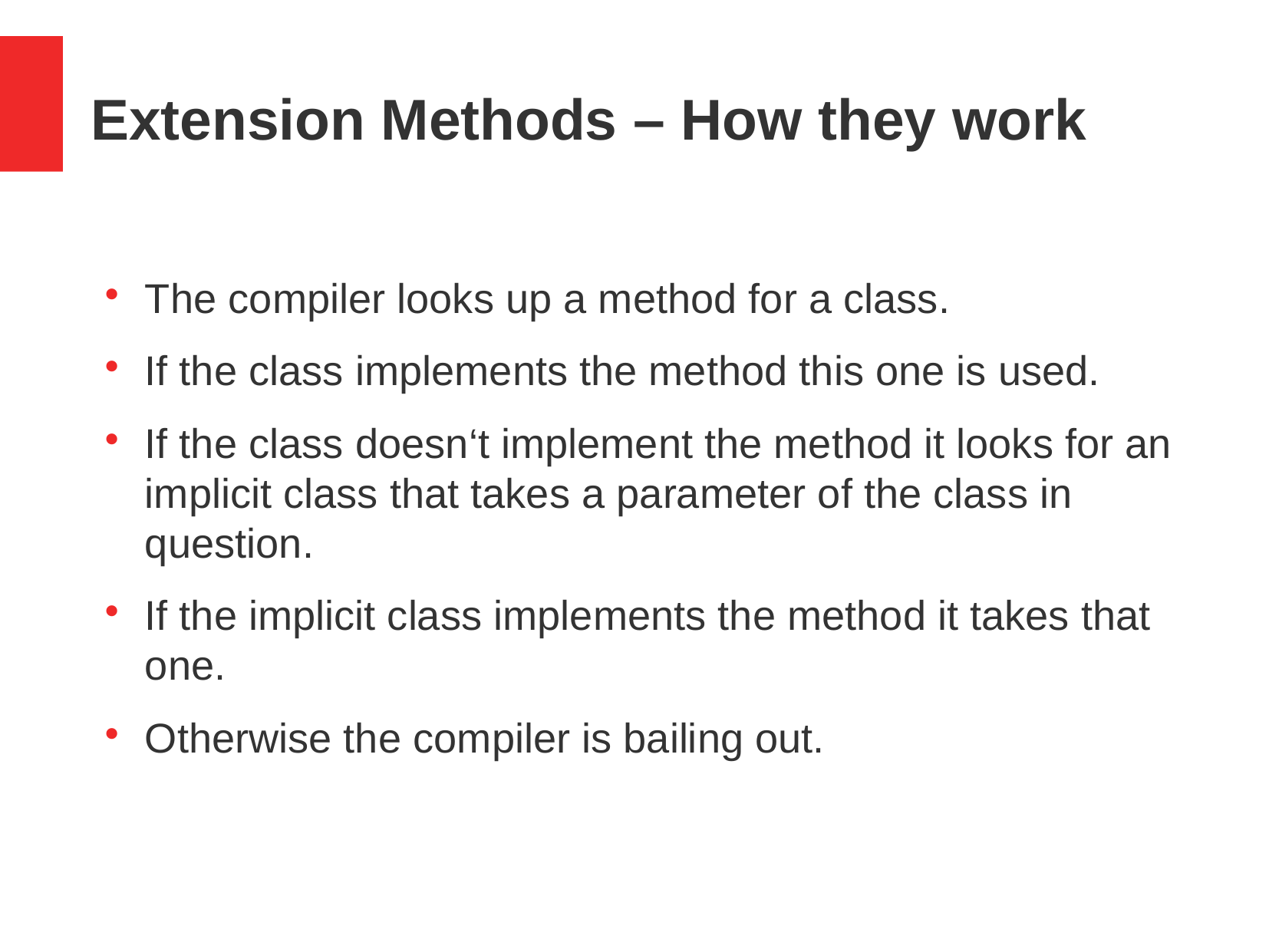

Extension Methods – How they work
The compiler looks up a method for a class.
If the class implements the method this one is used.
If the class doesn‘t implement the method it looks for an implicit class that takes a parameter of the class in question.
If the implicit class implements the method it takes that one.
Otherwise the compiler is bailing out.